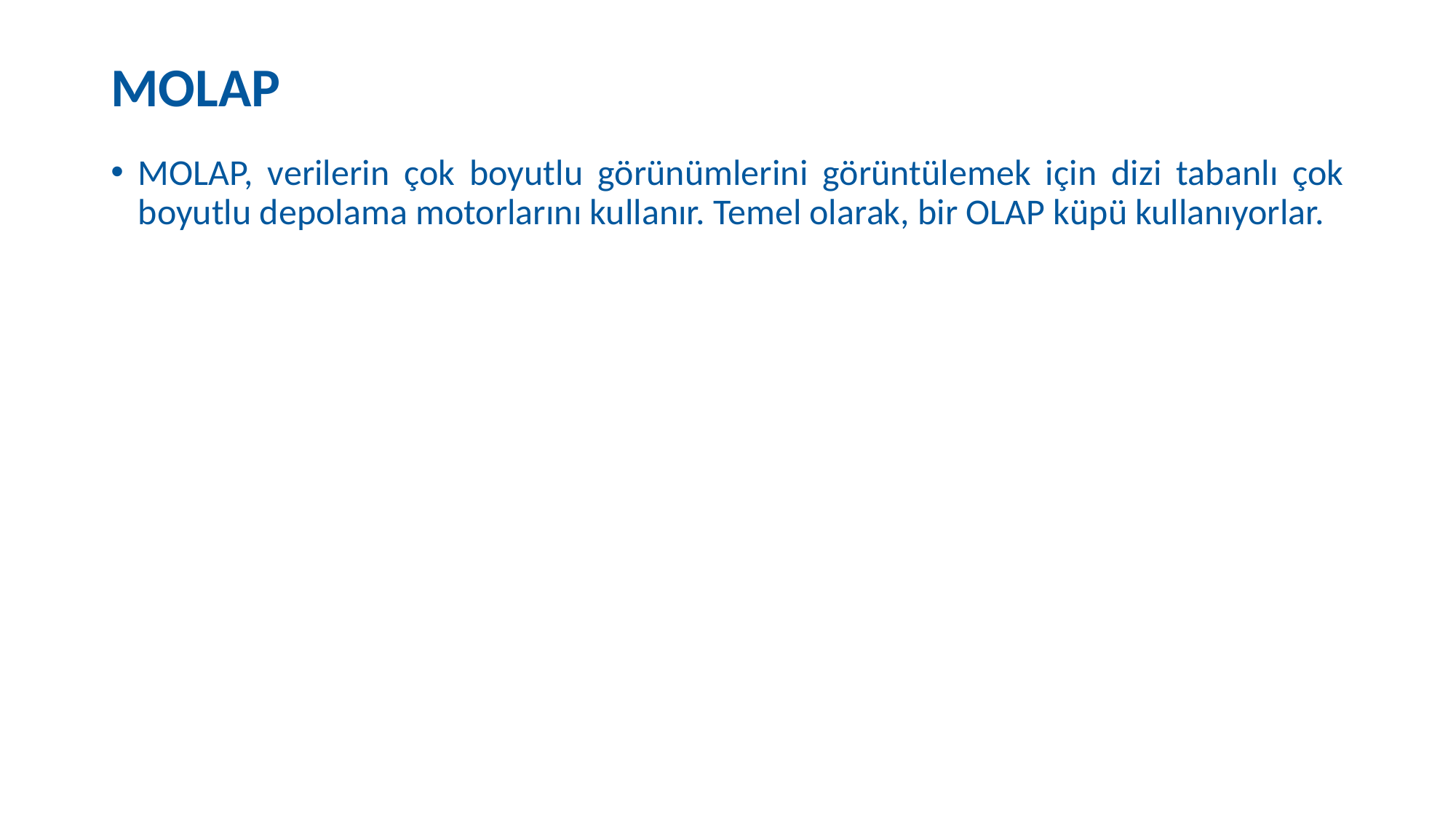

# MOLAP
MOLAP, verilerin çok boyutlu görünümlerini görüntülemek için dizi tabanlı çok boyutlu depolama motorlarını kullanır. Temel olarak, bir OLAP küpü kullanıyorlar.